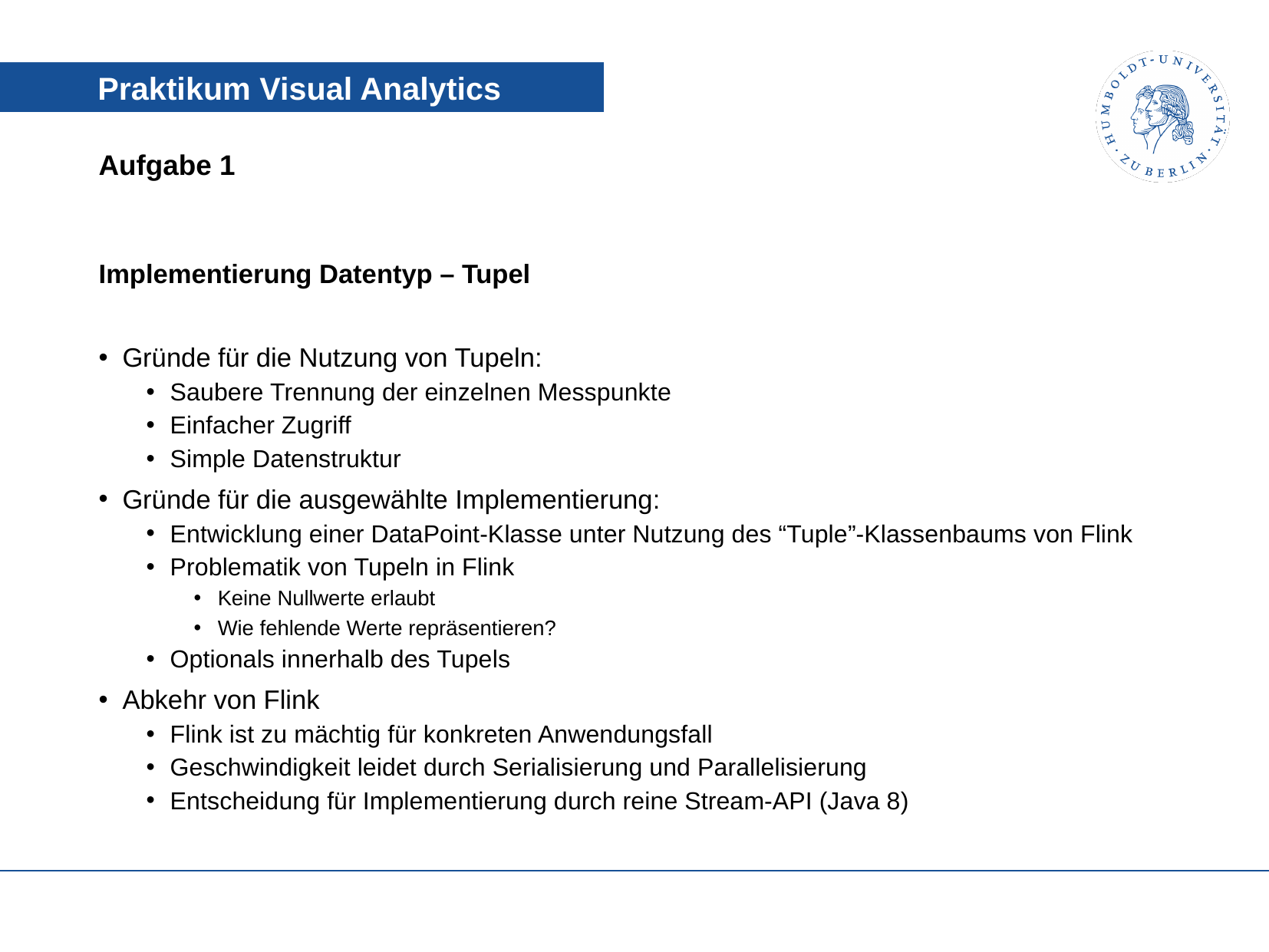

# Aufgabe 1
Implementierung Datentyp – Tupel

Gründe für die Nutzung von Tupeln:
Saubere Trennung der einzelnen Messpunkte
Einfacher Zugriff
Simple Datenstruktur
Gründe für die ausgewählte Implementierung:
Entwicklung einer DataPoint-Klasse unter Nutzung des “Tuple”-Klassenbaums von Flink
Problematik von Tupeln in Flink
Keine Nullwerte erlaubt
Wie fehlende Werte repräsentieren?
Optionals innerhalb des Tupels
Abkehr von Flink
Flink ist zu mächtig für konkreten Anwendungsfall
Geschwindigkeit leidet durch Serialisierung und Parallelisierung
Entscheidung für Implementierung durch reine Stream-API (Java 8)